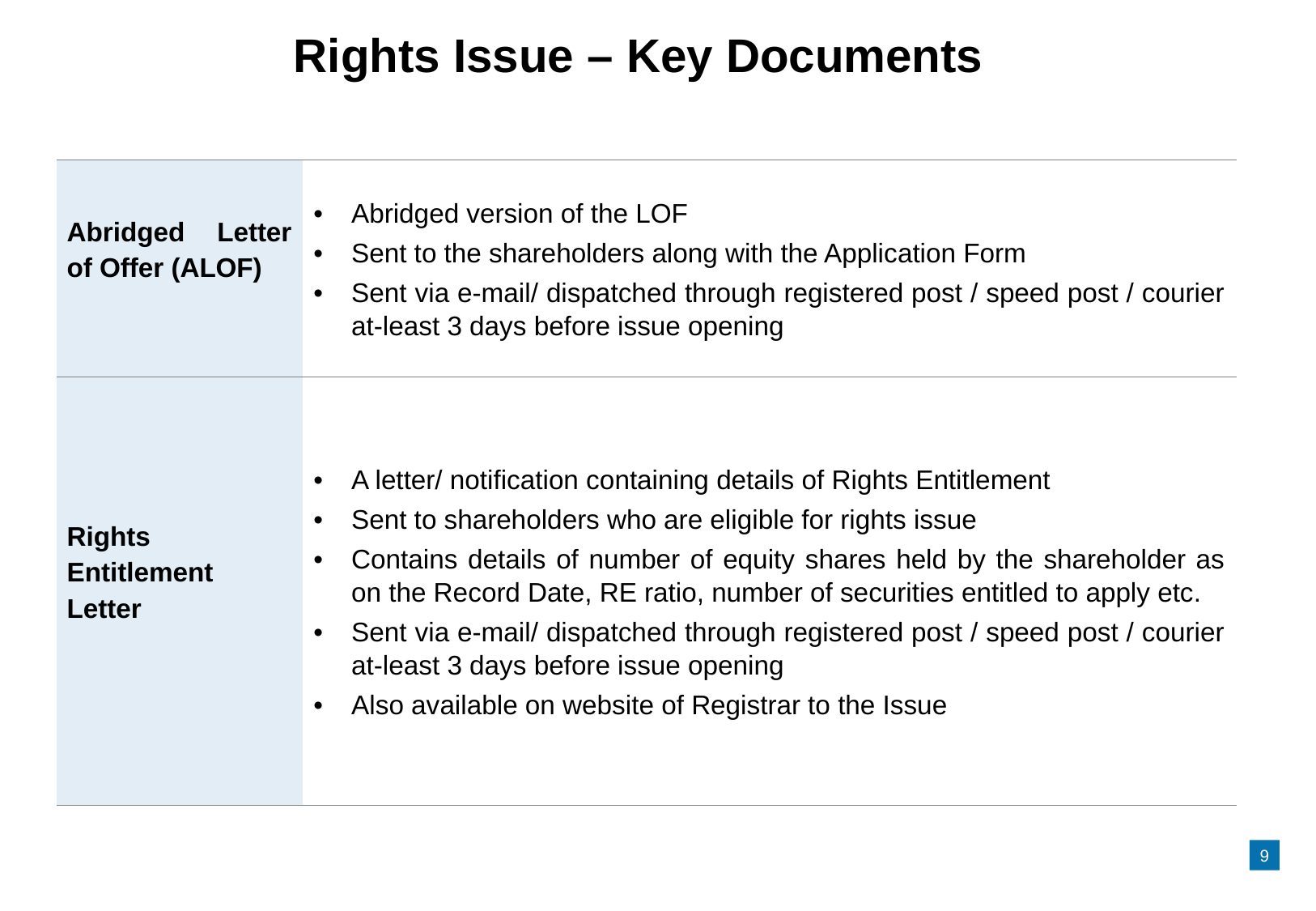

# Rights Issue – Key Documents
| Abridged Letter of Offer (ALOF) | Abridged version of the LOF Sent to the shareholders along with the Application Form Sent via e-mail/ dispatched through registered post / speed post / courier at-least 3 days before issue opening |
| --- | --- |
| Rights Entitlement Letter | A letter/ notification containing details of Rights Entitlement Sent to shareholders who are eligible for rights issue Contains details of number of equity shares held by the shareholder as on the Record Date, RE ratio, number of securities entitled to apply etc. Sent via e-mail/ dispatched through registered post / speed post / courier at-least 3 days before issue opening Also available on website of Registrar to the Issue |
9